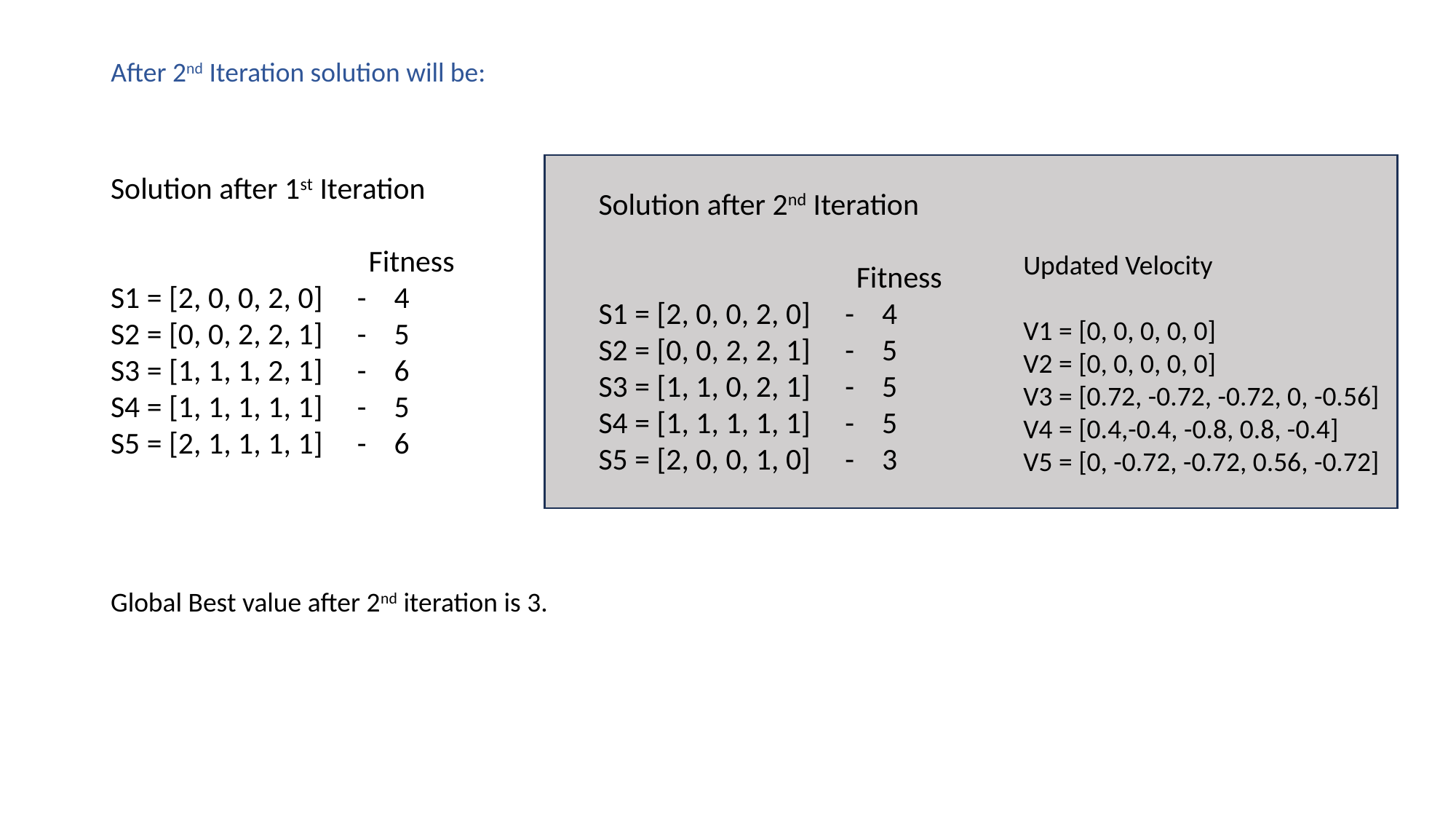

# After 2nd Iteration solution will be:

Solution after 1st Iteration

Fitness
S1 = [2, 0, 0, 2, 0]     -    4
S2 = [0, 0, 2, 2, 1]     -    5
S3 = [1, 1, 1, 2, 1]     -    6
S4 = [1, 1, 1, 1, 1]     -    5
S5 = [2, 1, 1, 1, 1]     -    6
Solution after 2nd Iteration

Fitness
S1 = [2, 0, 0, 2, 0]     -    4
S2 = [0, 0, 2, 2, 1]     -    5
S3 = [1, 1, 0, 2, 1]     -    5
S4 = [1, 1, 1, 1, 1]     -    5
S5 = [2, 0, 0, 1, 0]     -    3
Updated Velocity

V1 = [0, 0, 0, 0, 0]
V2 = [0, 0, 0, 0, 0]
V3 = [0.72, -0.72, -0.72, 0, -0.56]
V4 = [0.4,-0.4, -0.8, 0.8, -0.4]
V5 = [0, -0.72, -0.72, 0.56, -0.72]
Global Best value after 2nd iteration is 3.